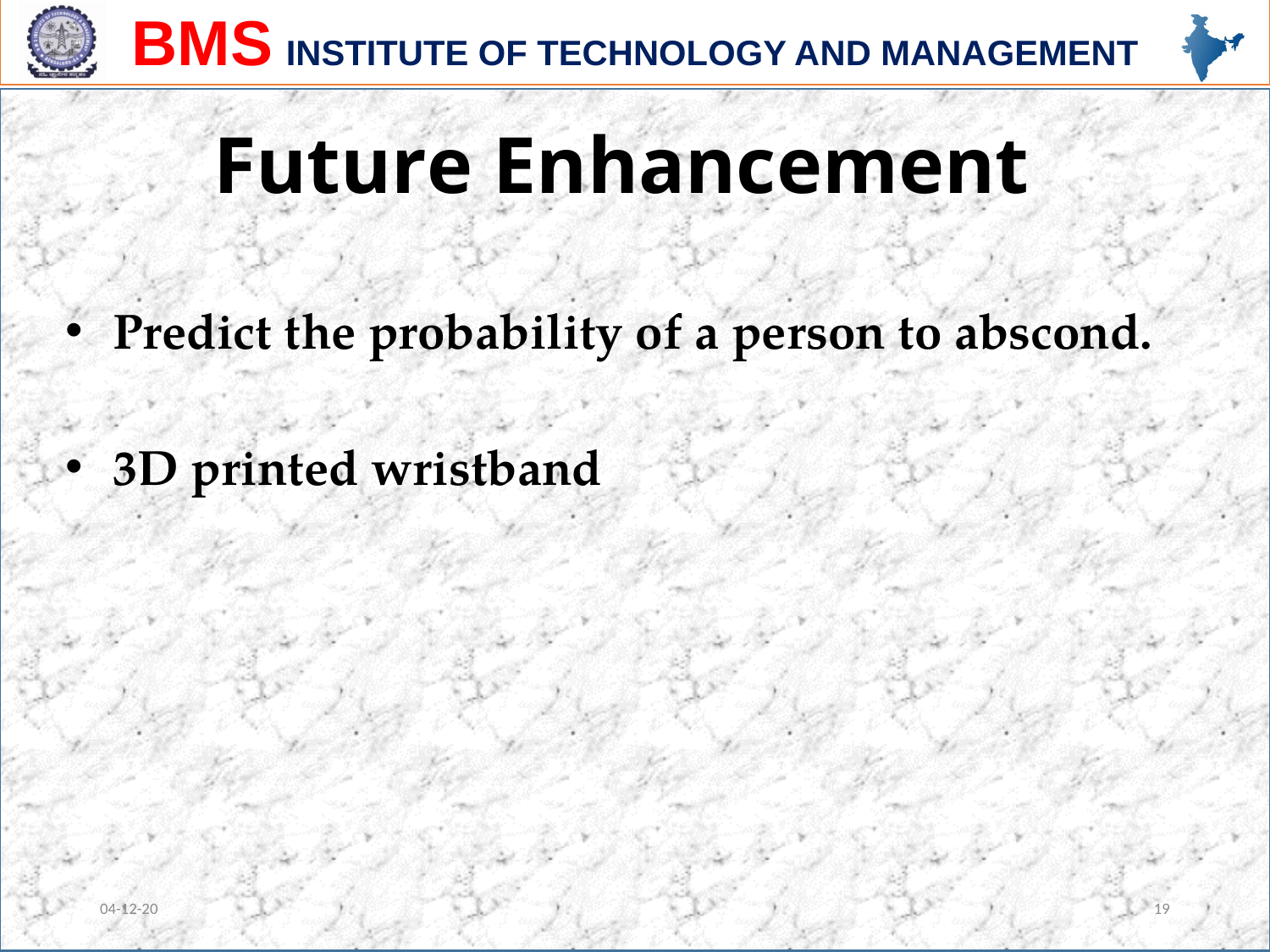

Future Enhancement

Predict the probability of a person to abscond.

3D printed wristband
04-12-20
19